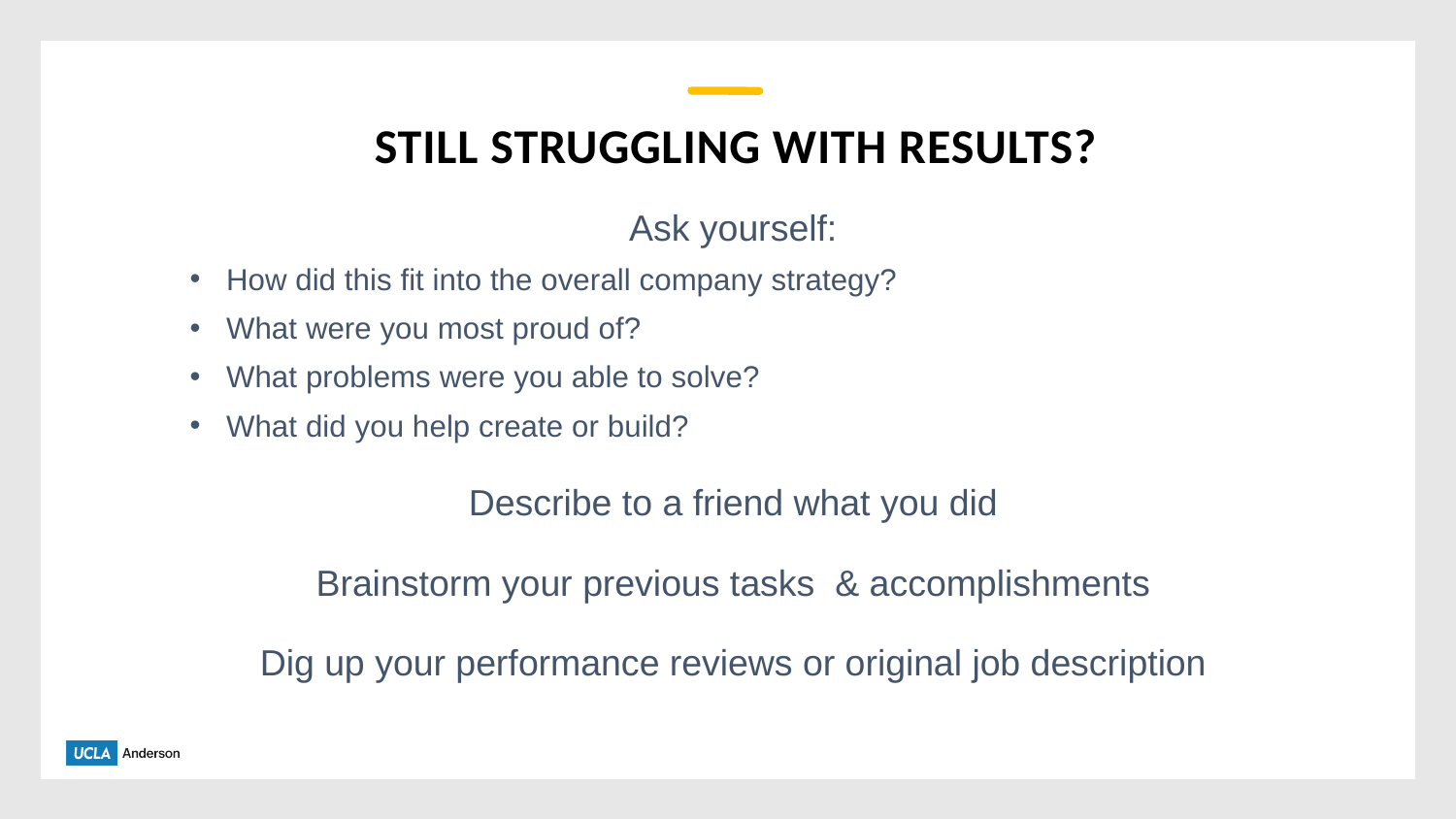

# STILL STRUGGLING WITH RESULTS?
Ask yourself:
How did this fit into the overall company strategy?
What were you most proud of?
What problems were you able to solve?
What did you help create or build?
Describe to a friend what you did
Brainstorm your previous tasks  & accomplishments
Dig up your performance reviews or original job description